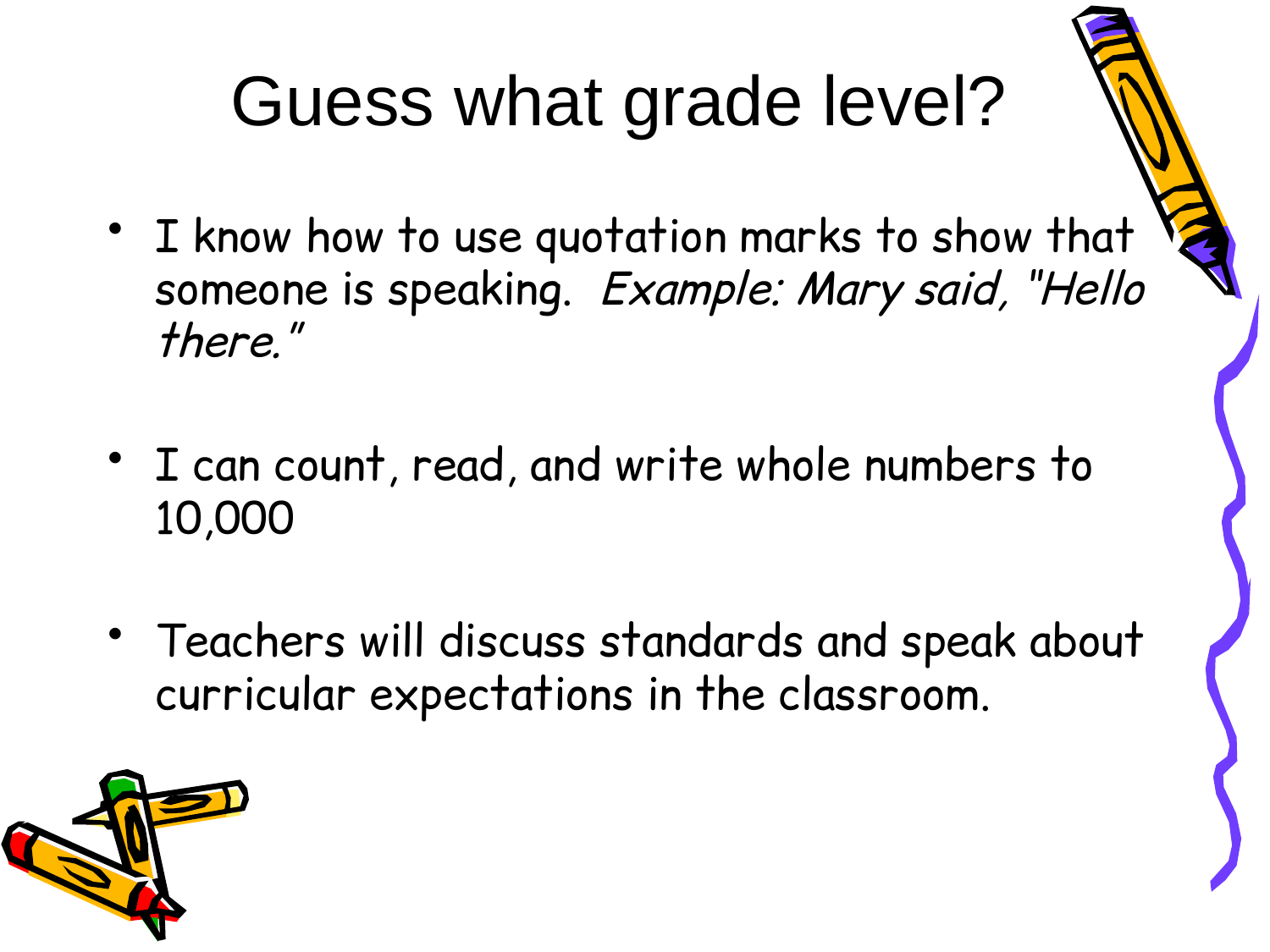

Guess what grade level?
I know how to use quotation marks to show that someone is speaking.  Example: Mary said, “Hello there.”

I can count, read, and write whole numbers to 10,000

Teachers will discuss standards and speak about curricular expectations in the classroom.